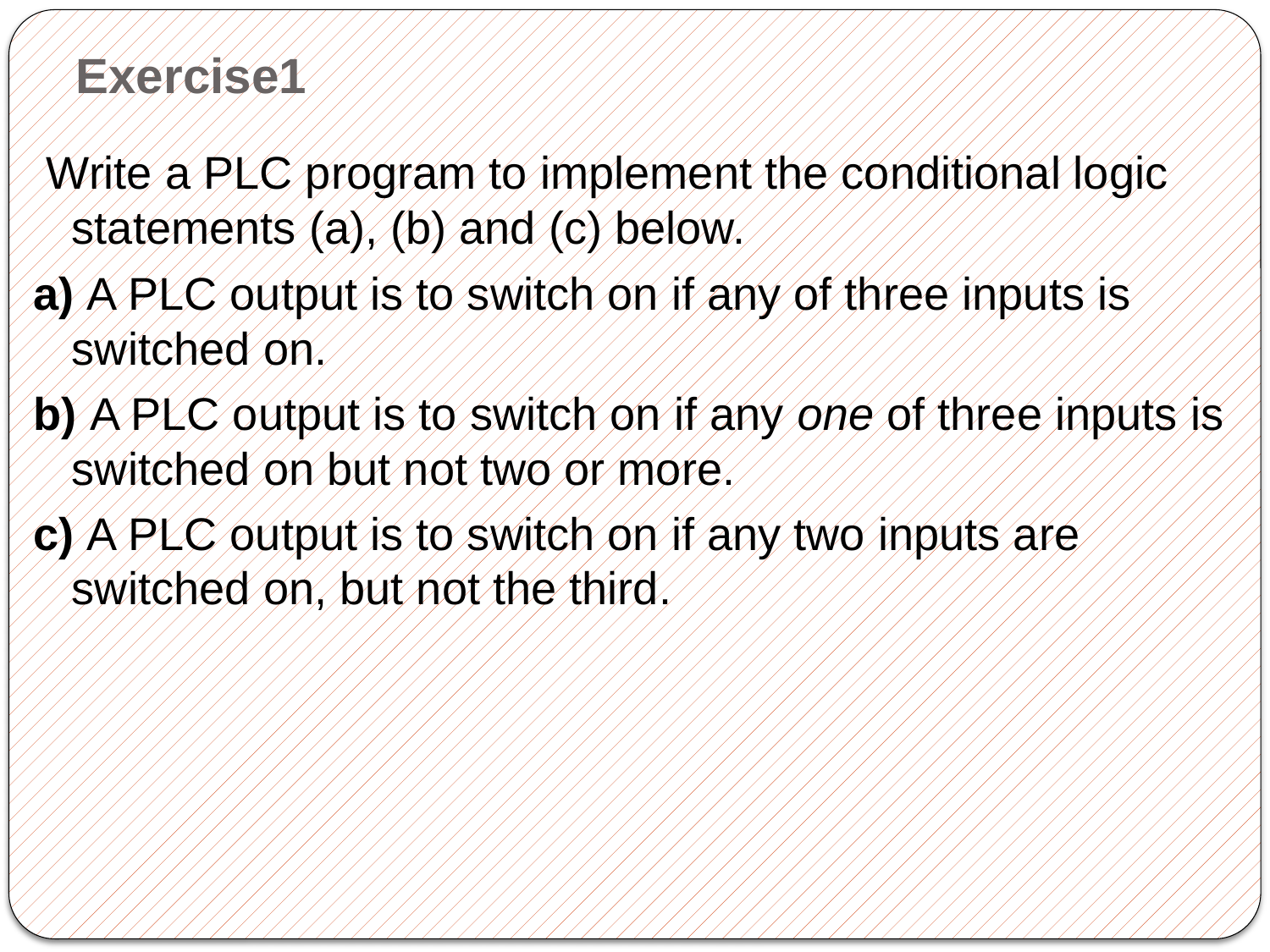

# Exercise1
 Write a PLC program to implement the conditional logic statements (a), (b) and (c) below.
a) A PLC output is to switch on if any of three inputs is switched on.
b) A PLC output is to switch on if any one of three inputs is switched on but not two or more.
c) A PLC output is to switch on if any two inputs are switched on, but not the third.